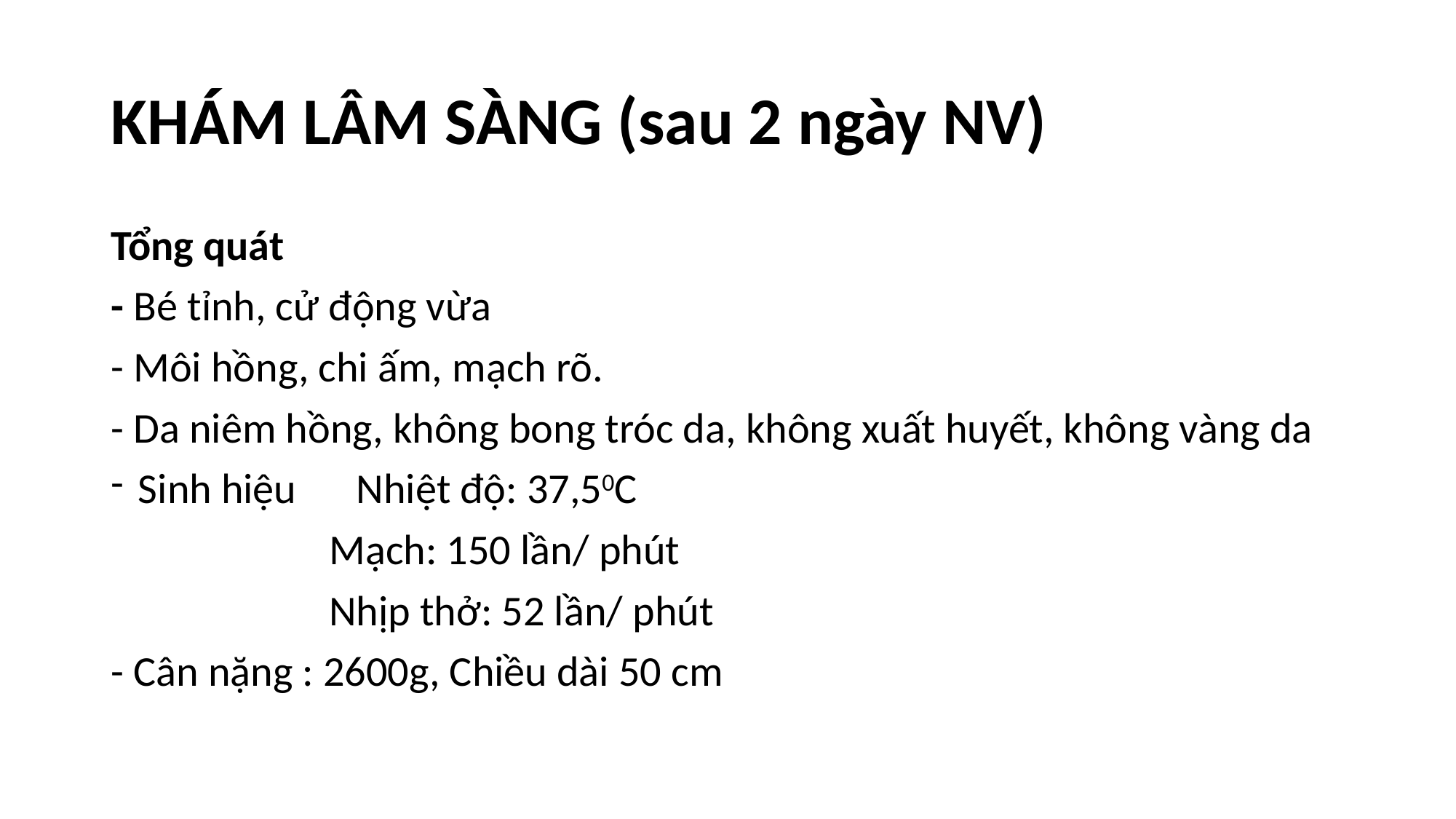

# KHÁM LÂM SÀNG (sau 2 ngày NV)
Tổng quát
- Bé tỉnh, cử động vừa
- Môi hồng, chi ấm, mạch rõ.
- Da niêm hồng, không bong tróc da, không xuất huyết, không vàng da
Sinh hiệu 	Nhiệt độ: 37,50C
		Mạch: 150 lần/ phút
		Nhịp thở: 52 lần/ phút
- Cân nặng : 2600g, Chiều dài 50 cm